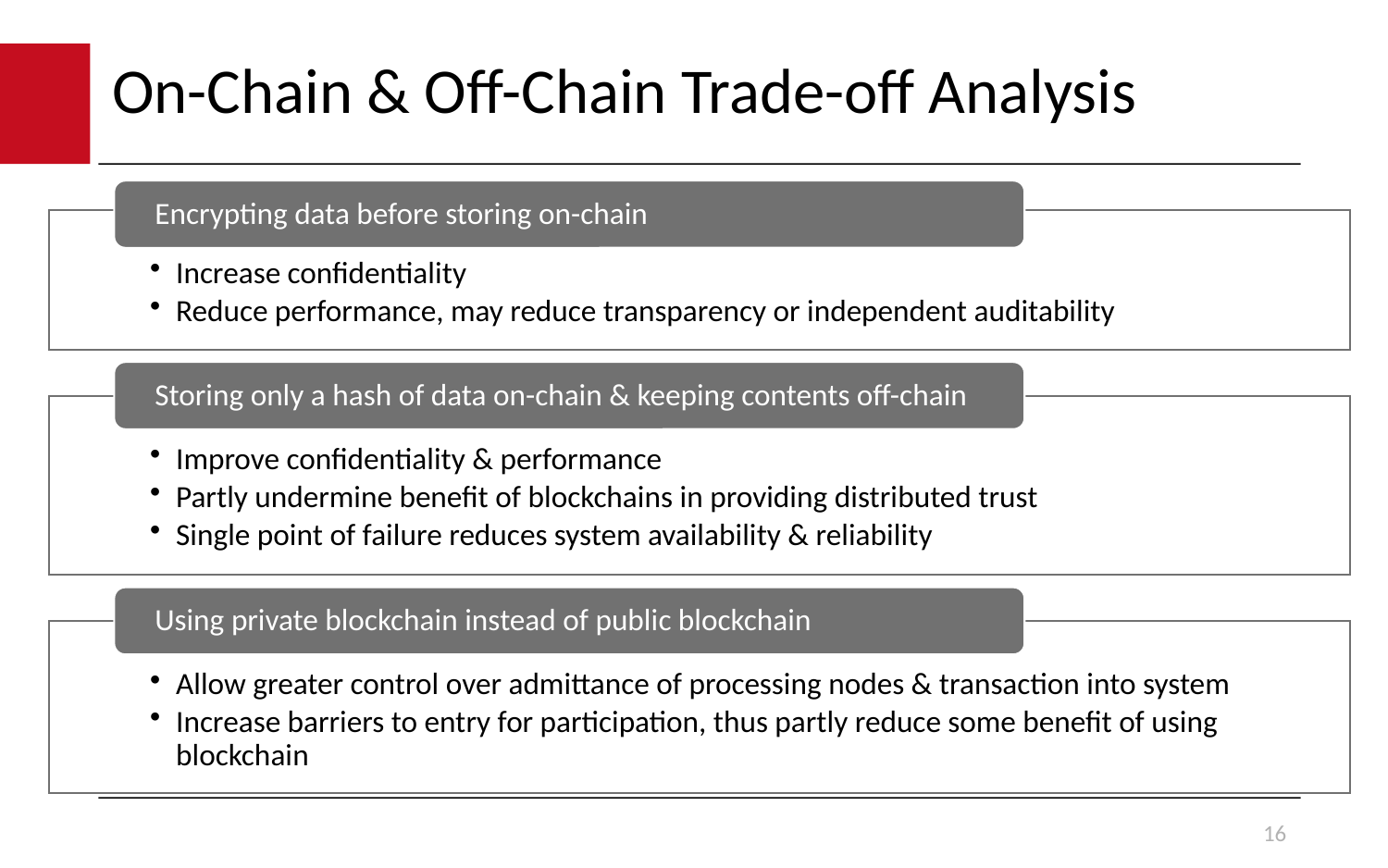

# On-Chain & Off-Chain Trade-off Analysis
Increase confidentiality
Reduce performance, may reduce transparency or independent auditability
Encrypting data before storing on-chain
Improve confidentiality & performance
Partly undermine benefit of blockchains in providing distributed trust
Single point of failure reduces system availability & reliability
Storing only a hash of data on-chain & keeping contents off-chain
Allow greater control over admittance of processing nodes & transaction into system
Increase barriers to entry for participation, thus partly reduce some benefit of using blockchain
Using private blockchain instead of public blockchain
16